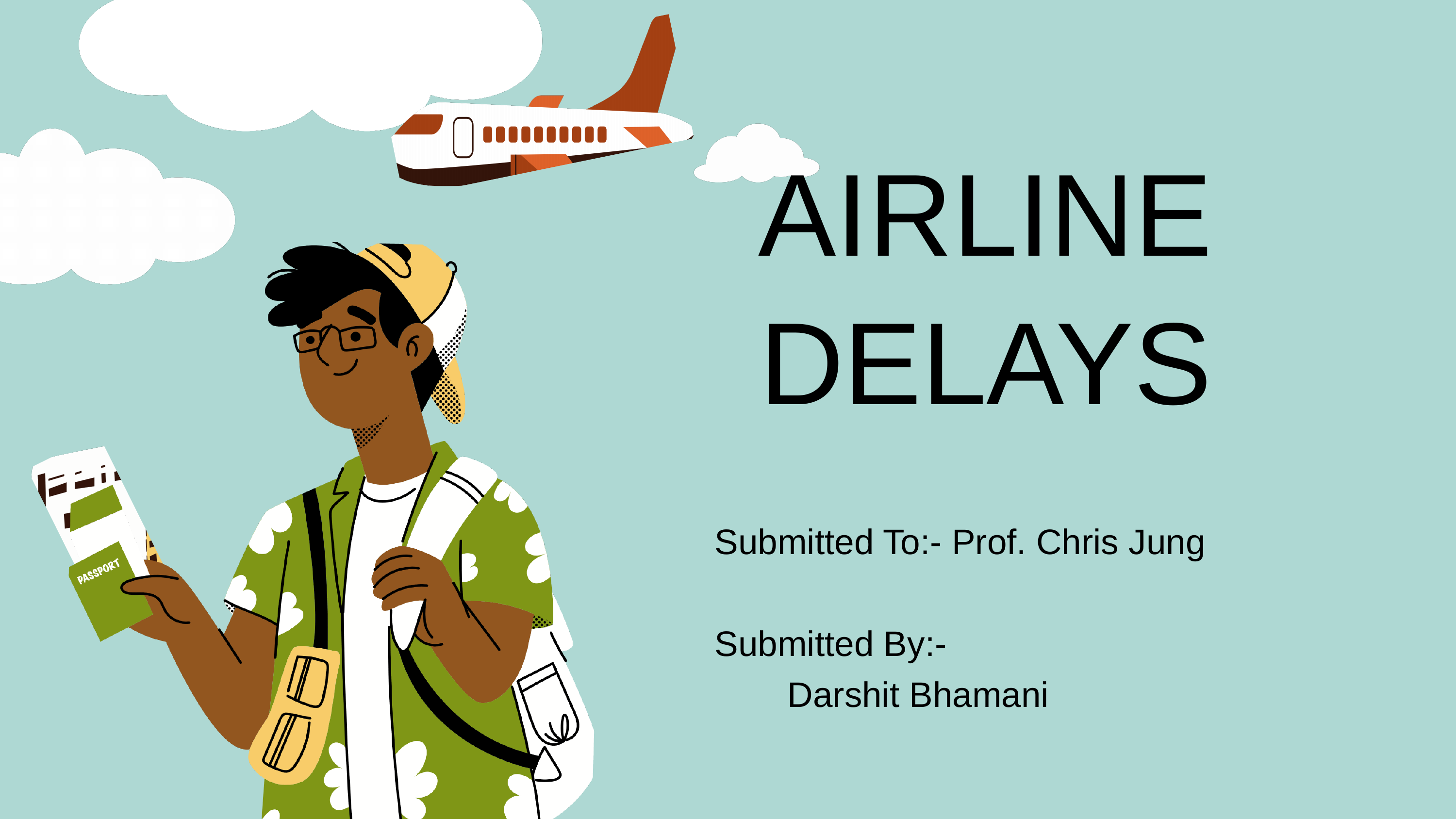

AIRLINE DELAYS

Submitted To:- Prof. Chris Jung

Submitted By:-
	Darshit Bhamani